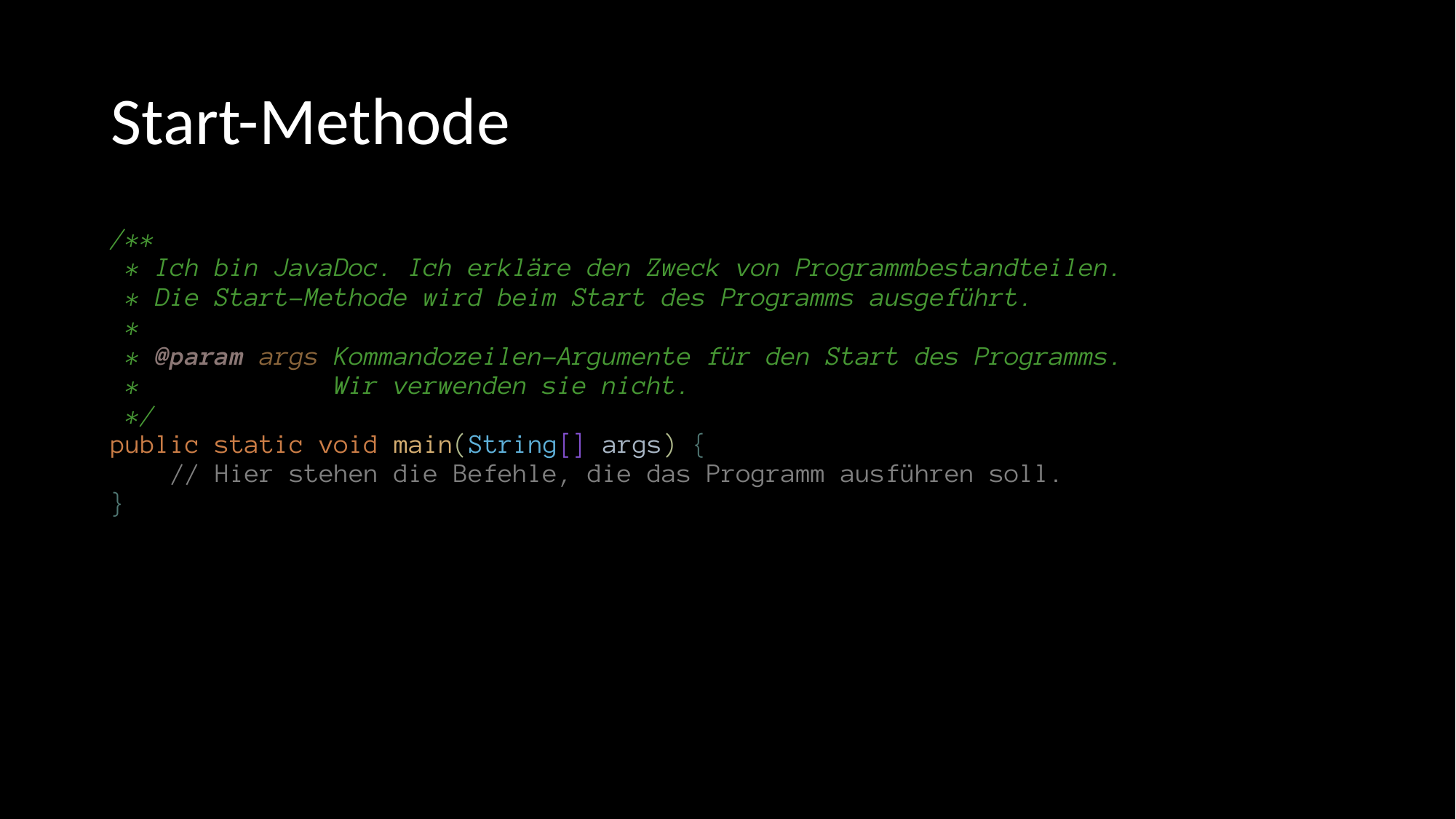

# Start-Methode
/**
 * Ich bin JavaDoc. Ich erkläre den Zweck von Programmbestandteilen.
 * Die Start-Methode wird beim Start des Programms ausgeführt.
 *
 * @param args Kommandozeilen-Argumente für den Start des Programms.
 *             Wir verwenden sie nicht.
 */
public static void main(String[] args) {
    // Hier stehen die Befehle, die das Programm ausführen soll.
}